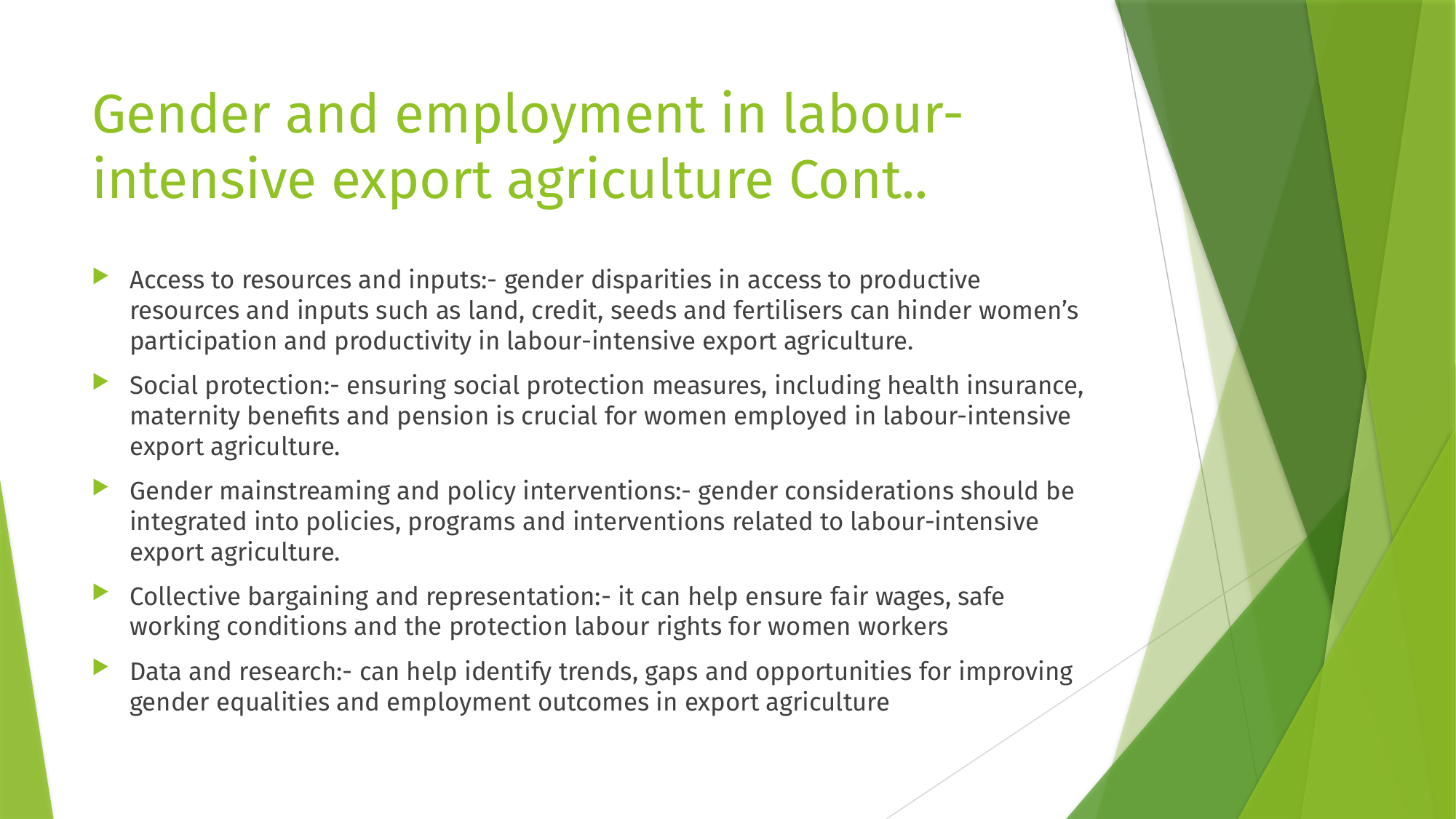

# Gender and employment in labour-intensive export agriculture Cont..
Access to resources and inputs:- gender disparities in access to productive resources and inputs such as land, credit, seeds and fertilisers can hinder women’s participation and productivity in labour-intensive export agriculture.
Social protection:- ensuring social protection measures, including health insurance, maternity benefits and pension is crucial for women employed in labour-intensive export agriculture.
Gender mainstreaming and policy interventions:- gender considerations should be integrated into policies, programs and interventions related to labour-intensive export agriculture.
Collective bargaining and representation:- it can help ensure fair wages, safe working conditions and the protection labour rights for women workers
Data and research:- can help identify trends, gaps and opportunities for improving gender equalities and employment outcomes in export agriculture